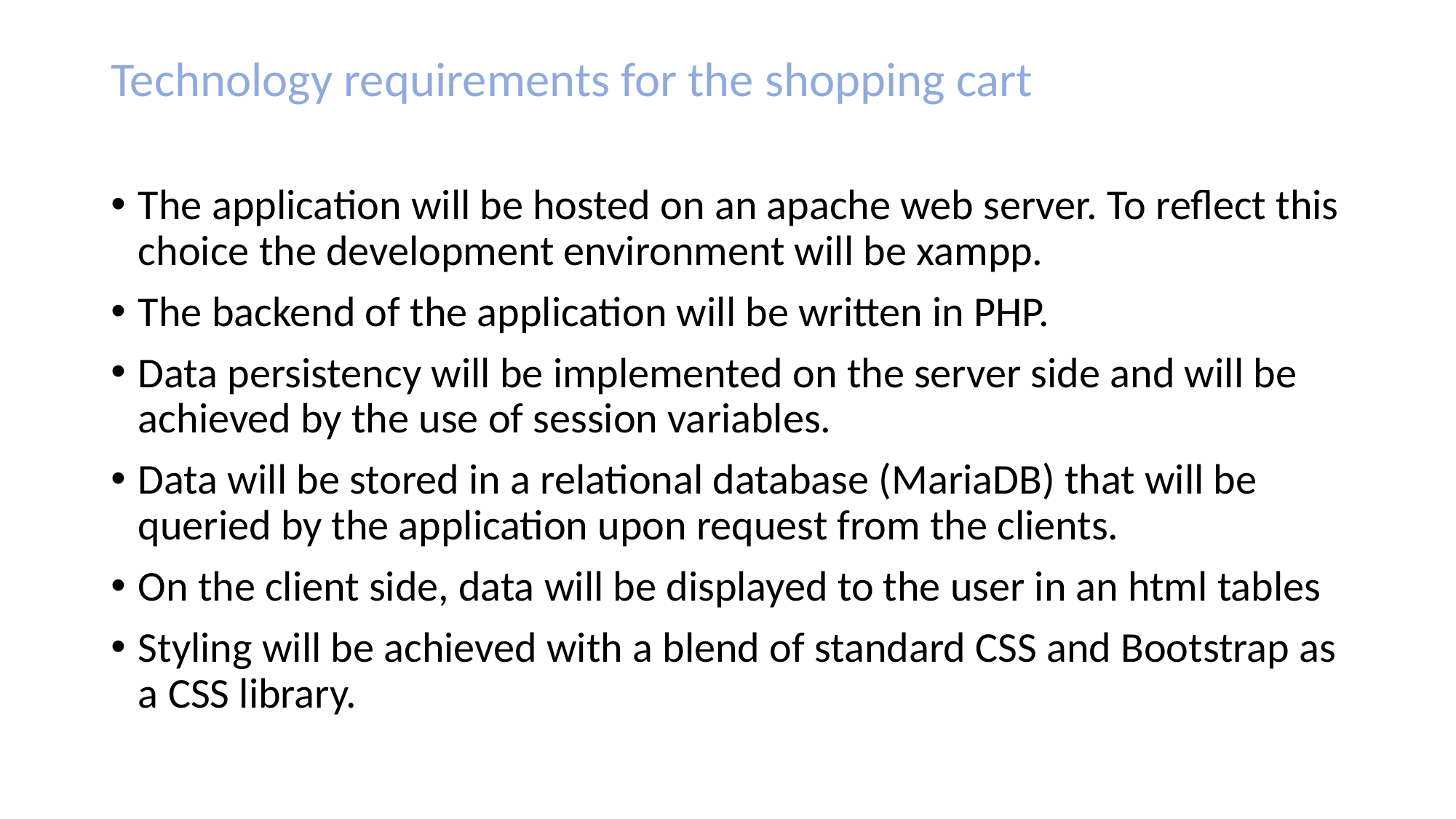

Technology requirements for the shopping cart

The application will be hosted on an apache web server. To reflect this choice the development environment will be xampp.
The backend of the application will be written in PHP.
Data persistency will be implemented on the server side and will be achieved by the use of session variables.
Data will be stored in a relational database (MariaDB) that will be queried by the application upon request from the clients.
On the client side, data will be displayed to the user in an html tables
Styling will be achieved with a blend of standard CSS and Bootstrap as a CSS library.